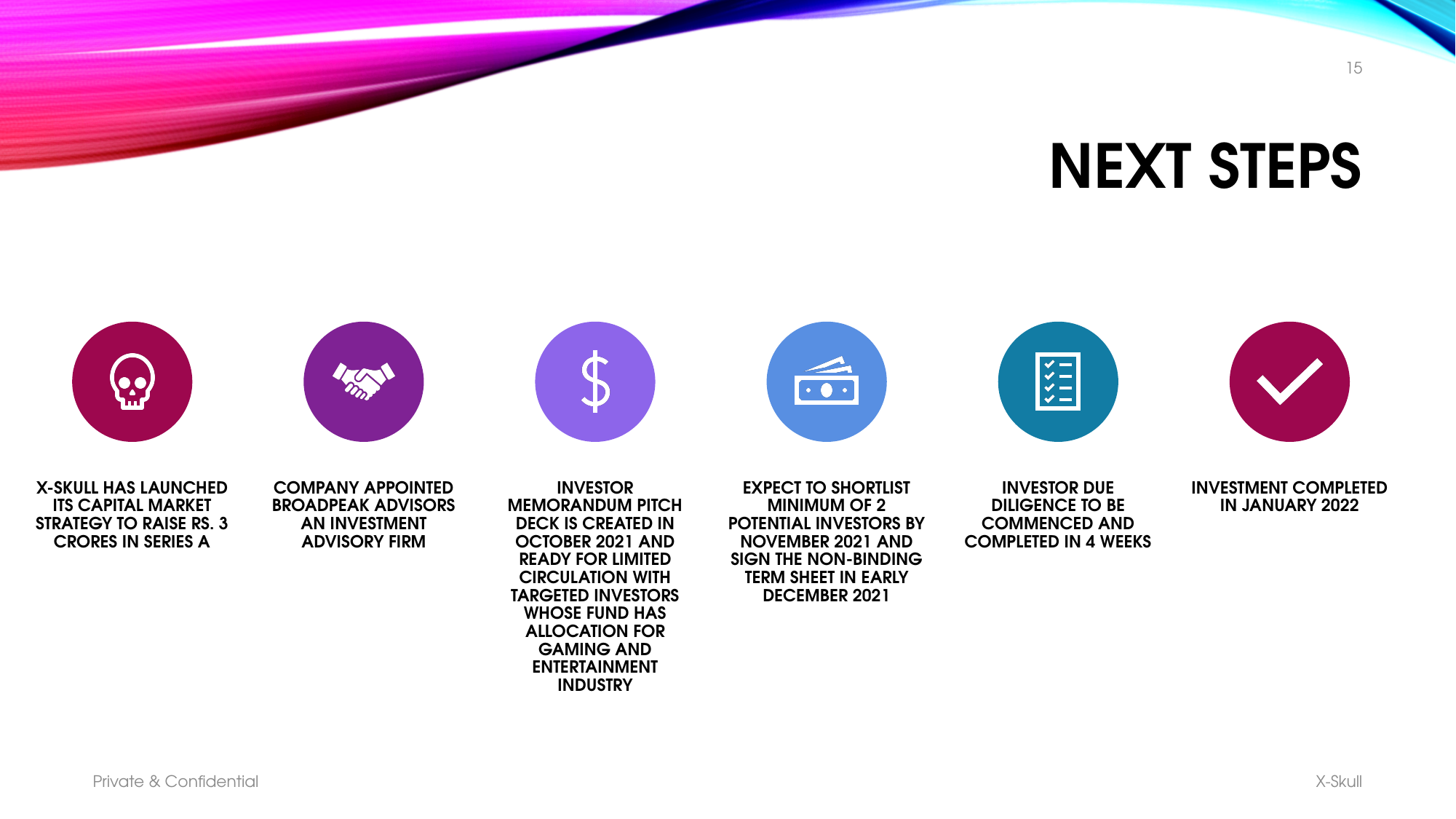

15
# Next Steps
X-Skull has launched its capital market strategy to raise Rs. 3 crores in Series A
Company appointed Broadpeak Advisors an investment advisory firm
Investor Memorandum pitch deck is created in October 2021 and ready for limited circulation with targeted investors whose fund has allocation for gaming and entertainment industry
Expect to shortlist minimum of 2 potential investors by November 2021 and sign the non-binding term sheet in early December 2021
Investor due diligence to be commenced and completed in 4 weeks
Investment completed in January 2022
Private & Confidential
X-Skull